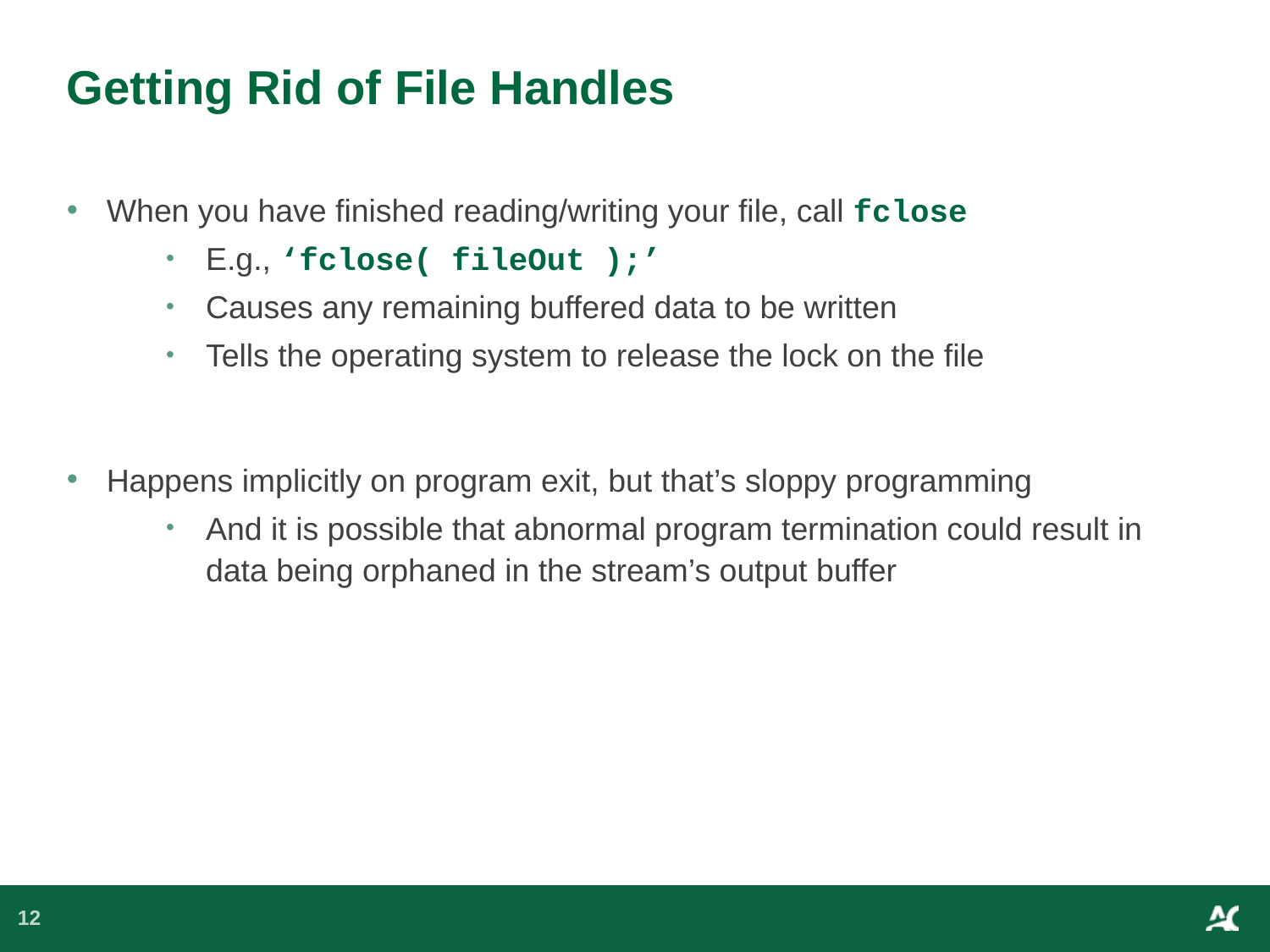

# Getting Rid of File Handles
When you have finished reading/writing your file, call fclose
E.g., ‘fclose( fileOut );’
Causes any remaining buffered data to be written
Tells the operating system to release the lock on the file

Happens implicitly on program exit, but that’s sloppy programming
And it is possible that abnormal program termination could result in data being orphaned in the stream’s output buffer
12